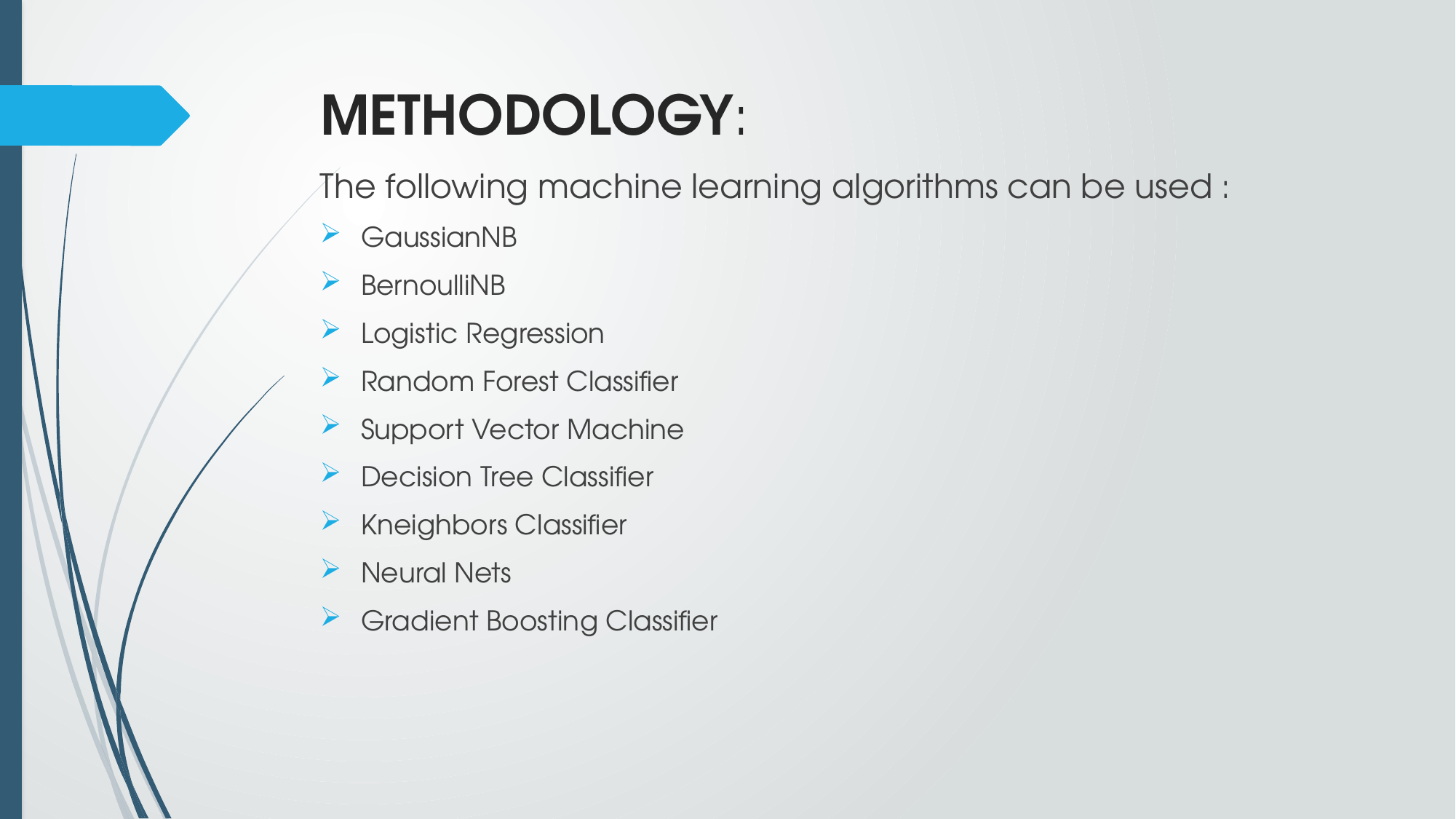

# METHODOLOGY:
The following machine learning algorithms can be used :
GaussianNB
BernoulliNB
Logistic Regression
Random Forest Classifier
Support Vector Machine
Decision Tree Classifier
Kneighbors Classifier
Neural Nets
Gradient Boosting Classifier